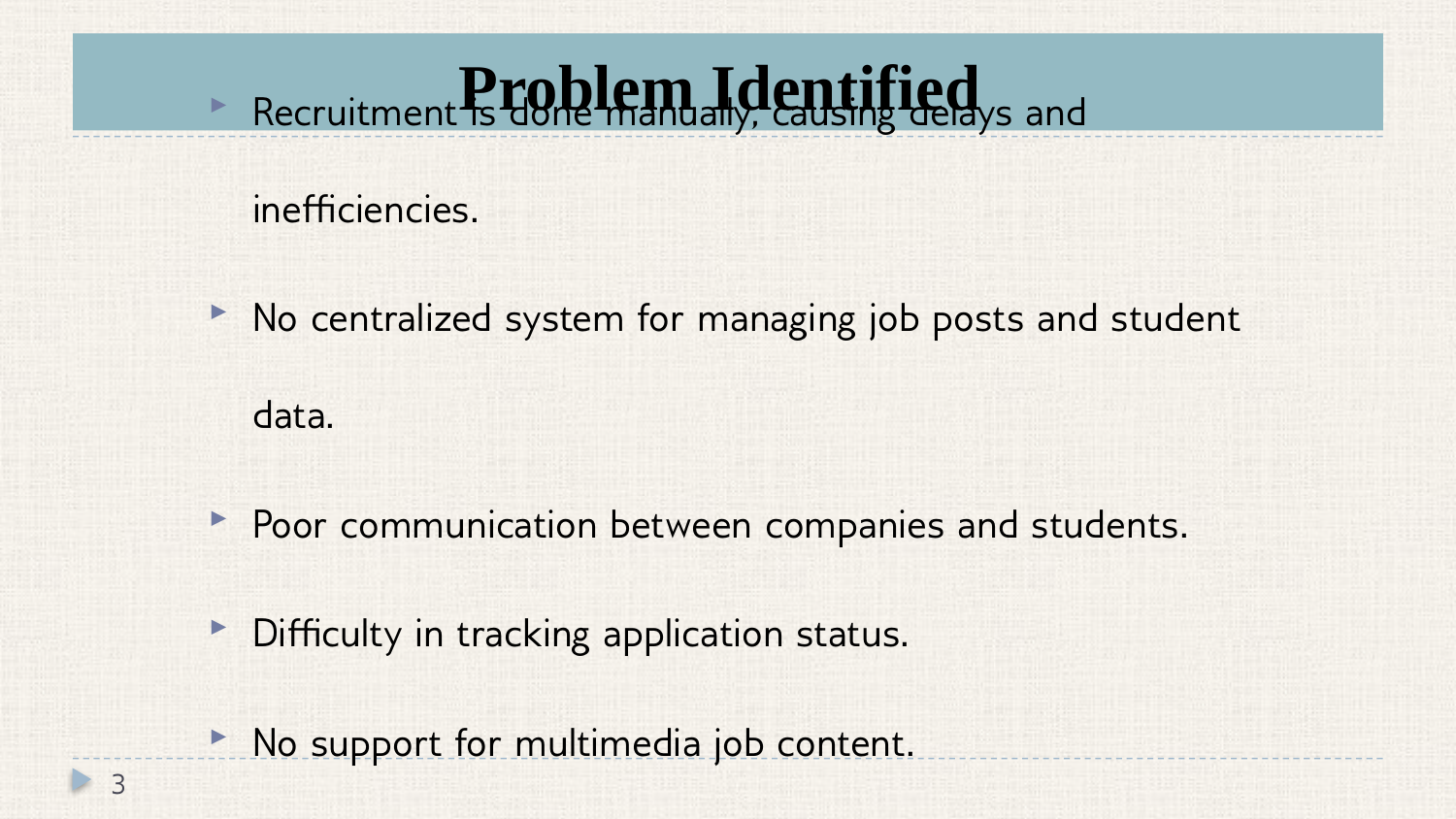

# Problem Identified
Recruitment is done manually, causing delays and inefficiencies.
No centralized system for managing job posts and student data.
Poor communication between companies and students.
Difficulty in tracking application status.
No support for multimedia job content.
Risk of data loss and insecurity.
3